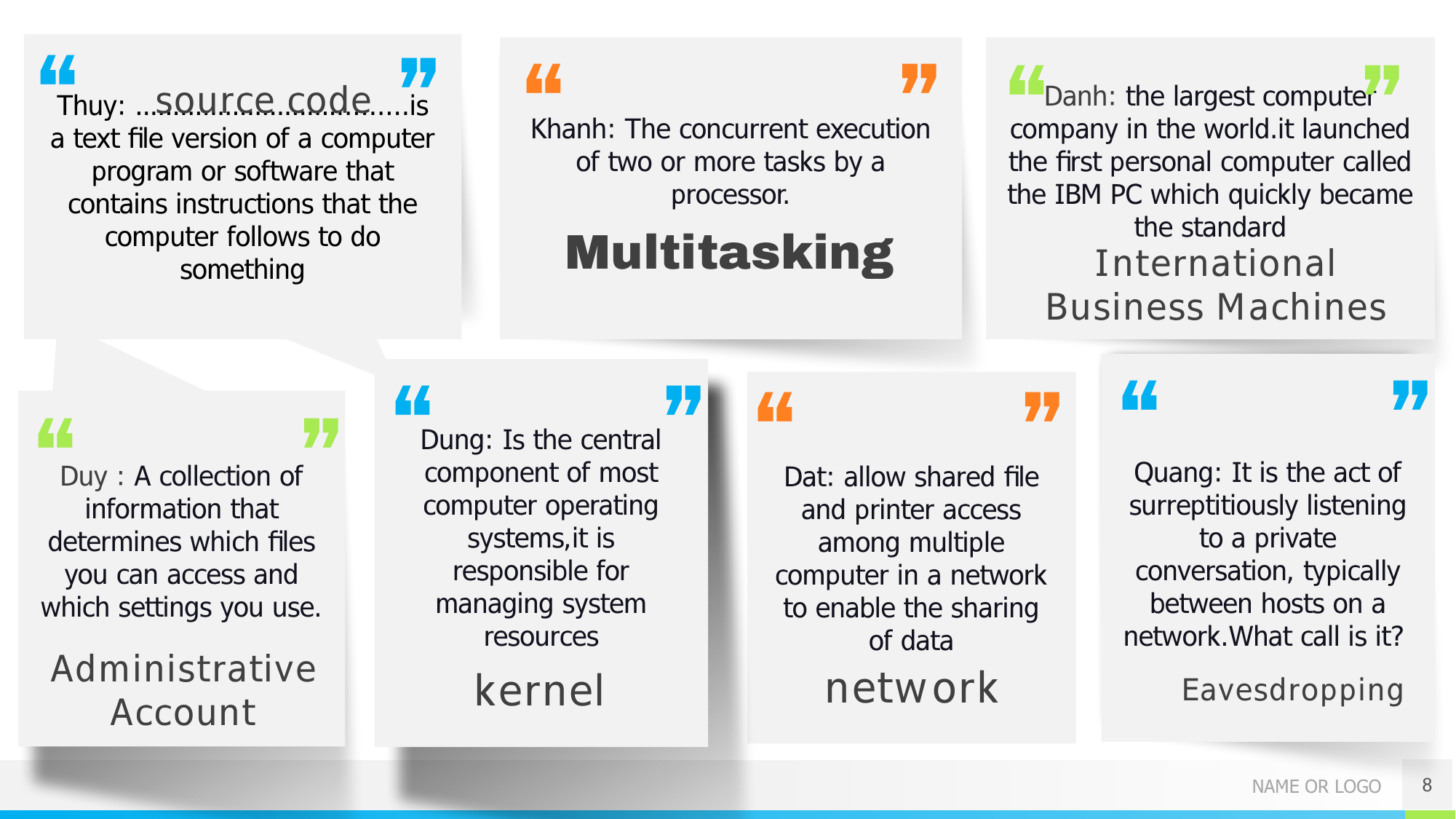

Thuy: ……………………….........is a text file version of a computer program or software that contains instructions that the computer follows to do something

Khanh: The concurrent execution of two or more tasks by a processor.

Danh: the largest computer company in the world.it launched the first personal computer called the IBM PC which quickly became the standard

“
”
“
”
“
”
source code

Multitasking
International Business Machines
Mirjam Nilsson, Head of Marketing

Quang: It is the act of surreptitiously listening to a private conversation, typically between hosts on a network.What call is it?

Dung: Is the central component of most computer operating systems,it is responsible for managing system resources
“
”

“
”
Dat: allow shared file and printer access among multiple computer in a network to enable the sharing of data
“
”

Duy : A collection of information that determines which files you can access and which settings you use.

“
”
Administrative Account
network
kernel
Eavesdropping
8